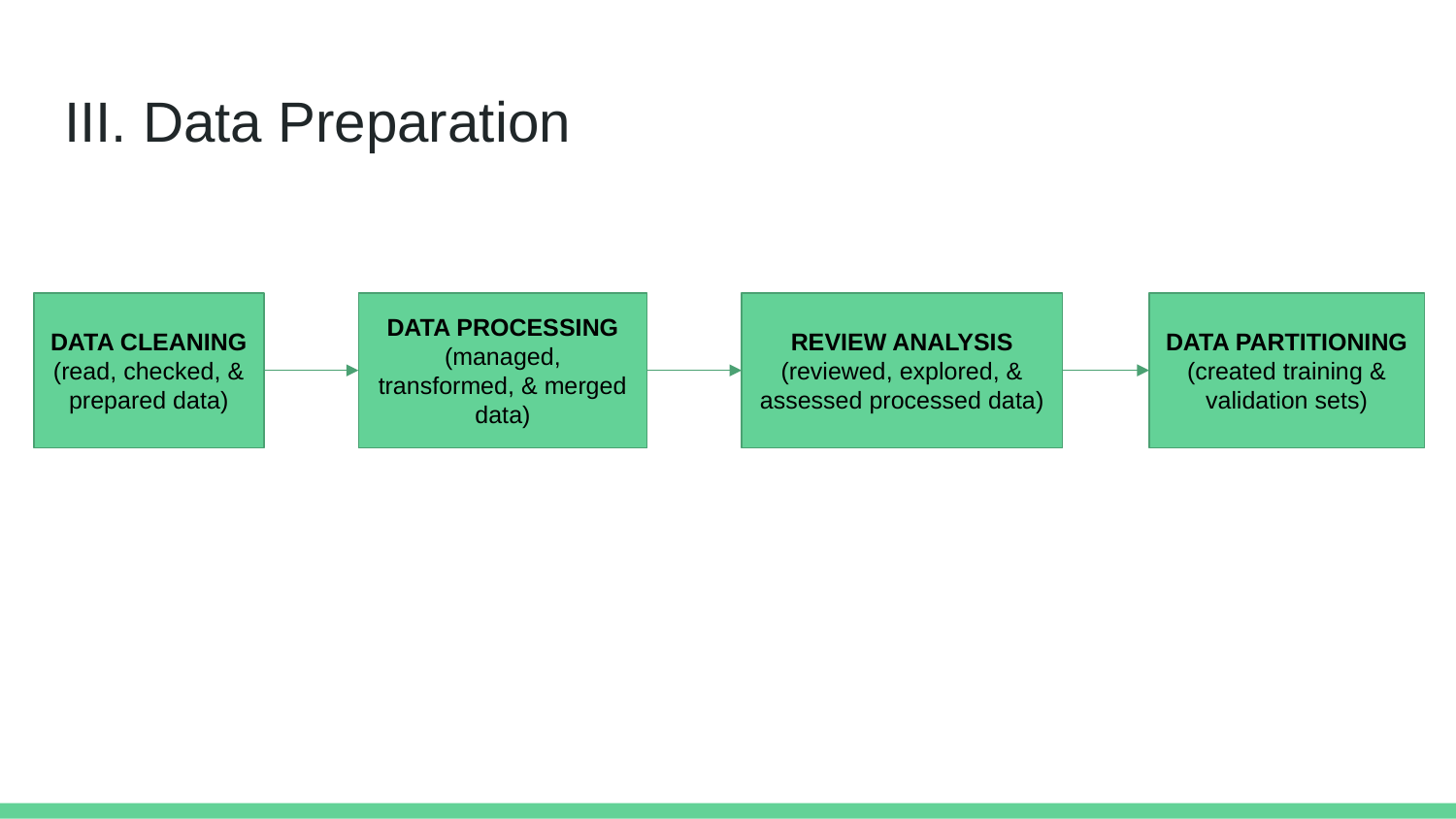

# III. Data Preparation
DATA CLEANING
(read, checked, & prepared data)
DATA PROCESSING
(managed, transformed, & merged data)
REVIEW ANALYSIS
(reviewed, explored, & assessed processed data)
DATA PARTITIONING
(created training & validation sets)